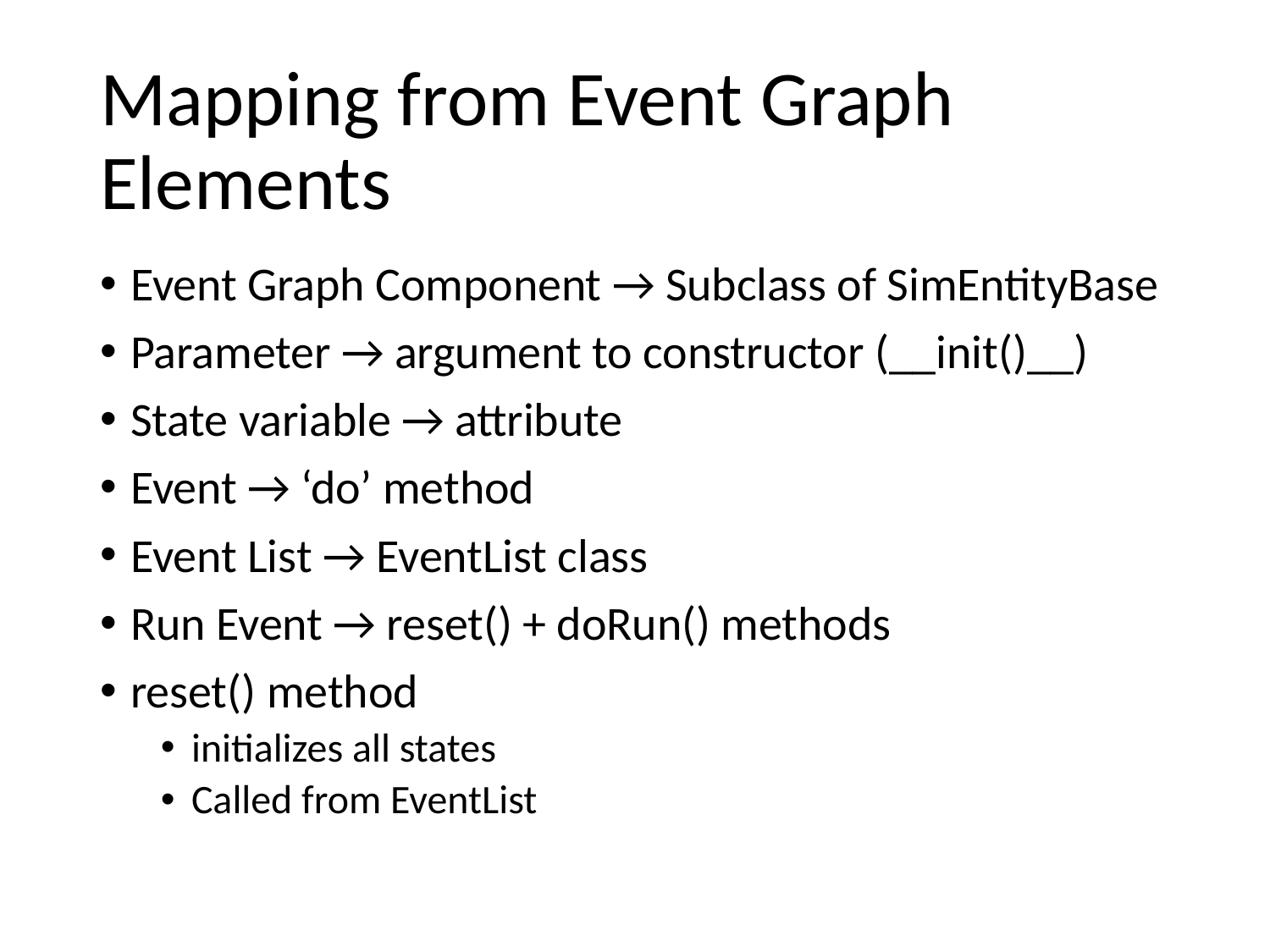

# Mapping from Event Graph Elements
Event Graph Component → Subclass of SimEntityBase
Parameter → argument to constructor (__init()__)
State variable → attribute
Event → ‘do’ method
Event List → EventList class
Run Event → reset() + doRun() methods
reset() method
initializes all states
Called from EventList